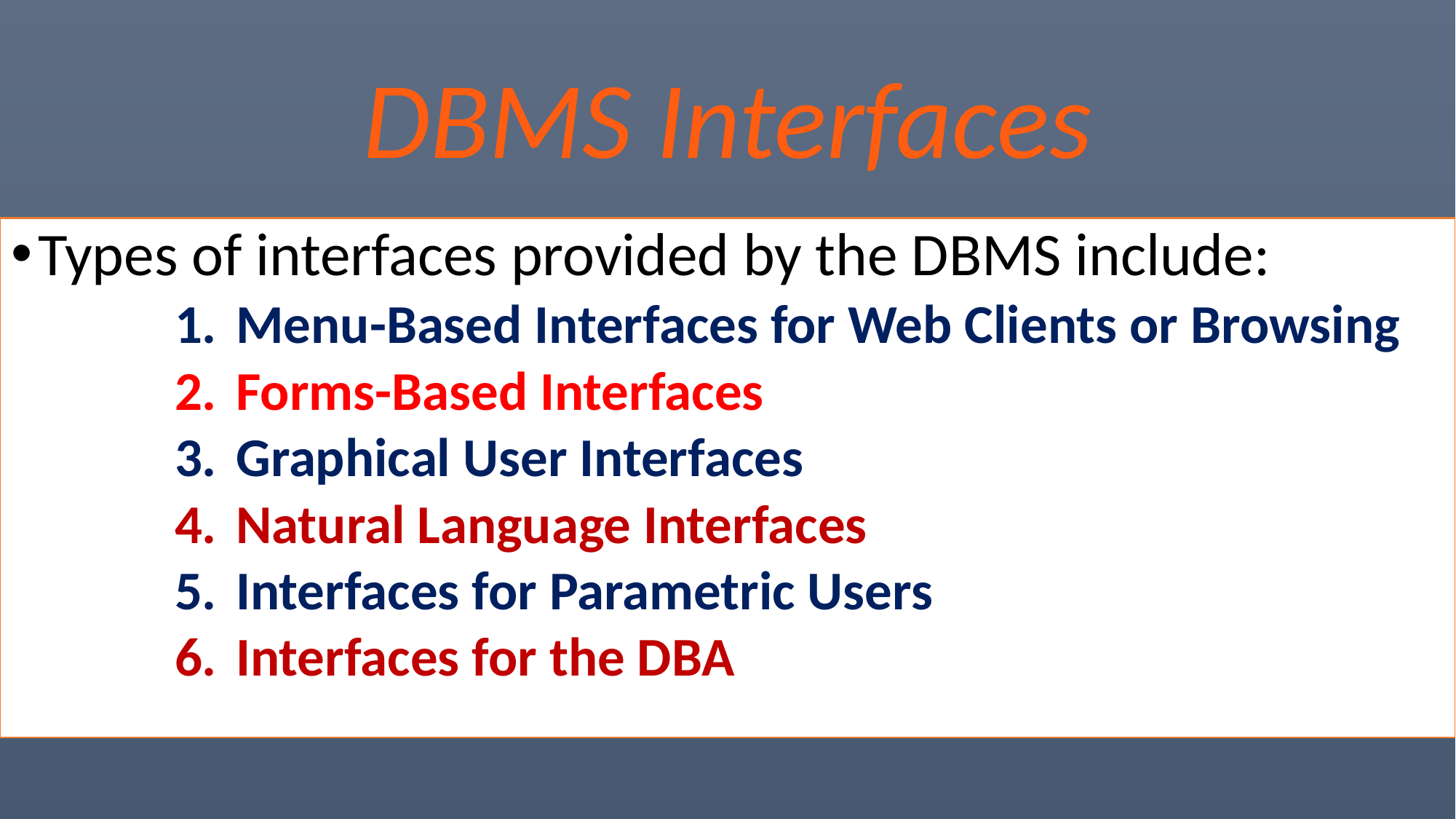

# DBMS Interfaces
Types of interfaces provided by the DBMS include:
Menu-Based Interfaces for Web Clients or Browsing
Forms-Based Interfaces
Graphical User Interfaces
Natural Language Interfaces
Interfaces for Parametric Users
Interfaces for the DBA